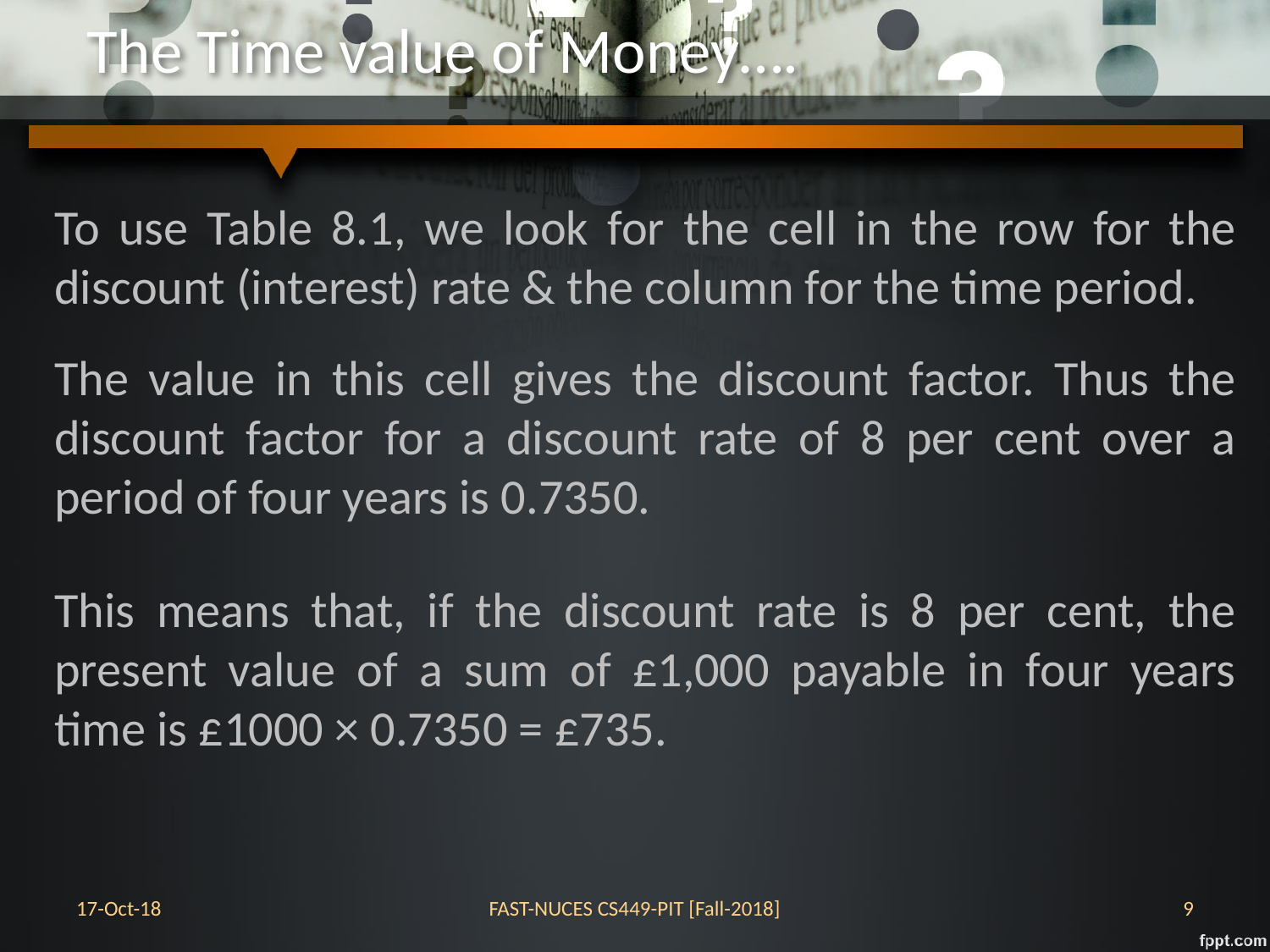

# The Time value of Money….
To use Table 8.1, we look for the cell in the row for the discount (interest) rate & the column for the time period.

The value in this cell gives the discount factor. Thus the discount factor for a discount rate of 8 per cent over a period of four years is 0.7350.

This means that, if the discount rate is 8 per cent, the present value of a sum of £1,000 payable in four years time is £1000 × 0.7350 = £735.
17-Oct-18
FAST-NUCES CS449-PIT [Fall-2018]
9